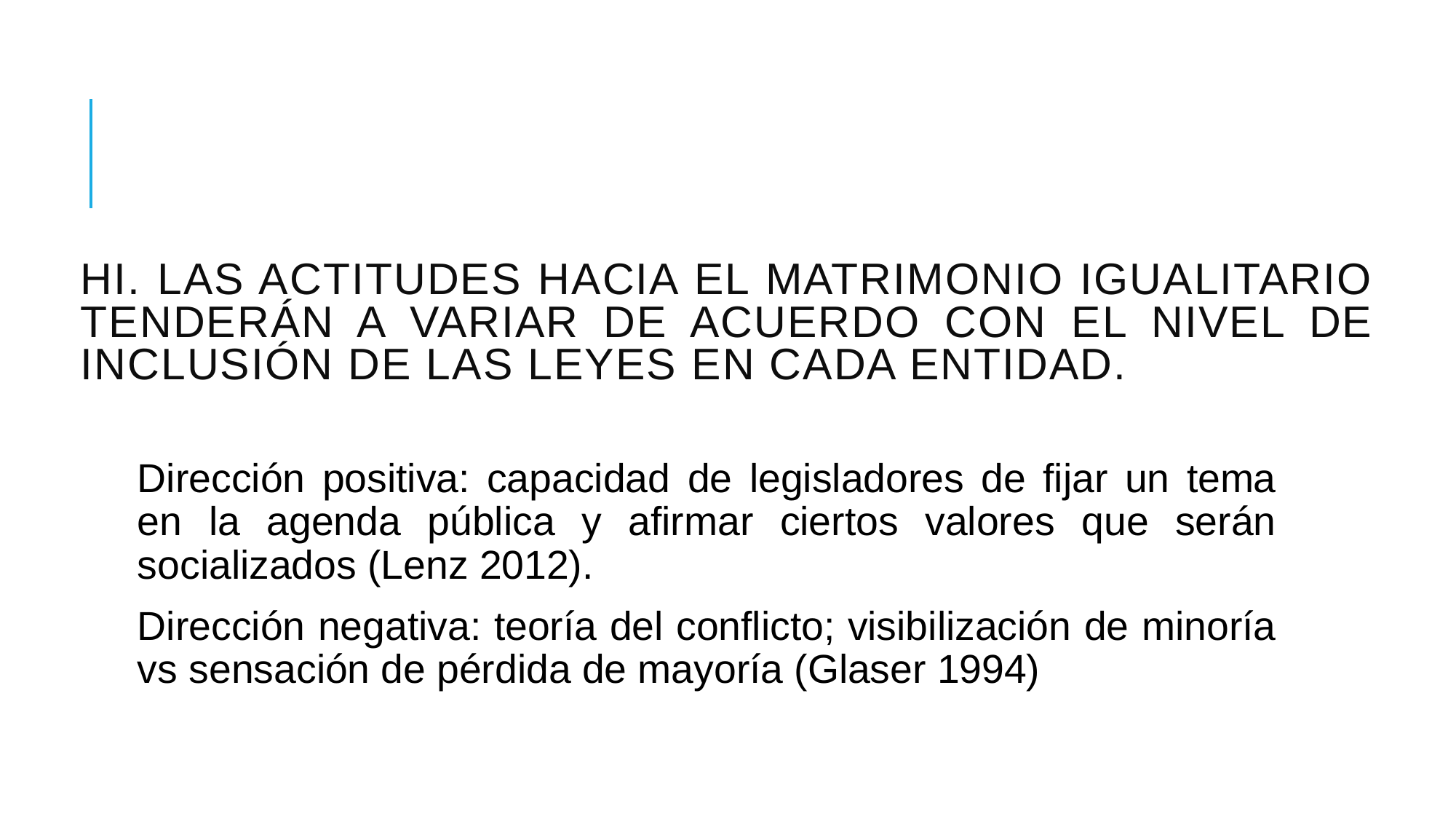

# Hi. Las actitudes hacia el matrimonio igualitario tenderán a variar de acuerdo con el nivel de inclusión de las leyes en cada entidad.
Dirección positiva: capacidad de legisladores de fijar un tema en la agenda pública y afirmar ciertos valores que serán socializados (Lenz 2012).
Dirección negativa: teoría del conflicto; visibilización de minoría vs sensación de pérdida de mayoría (Glaser 1994)